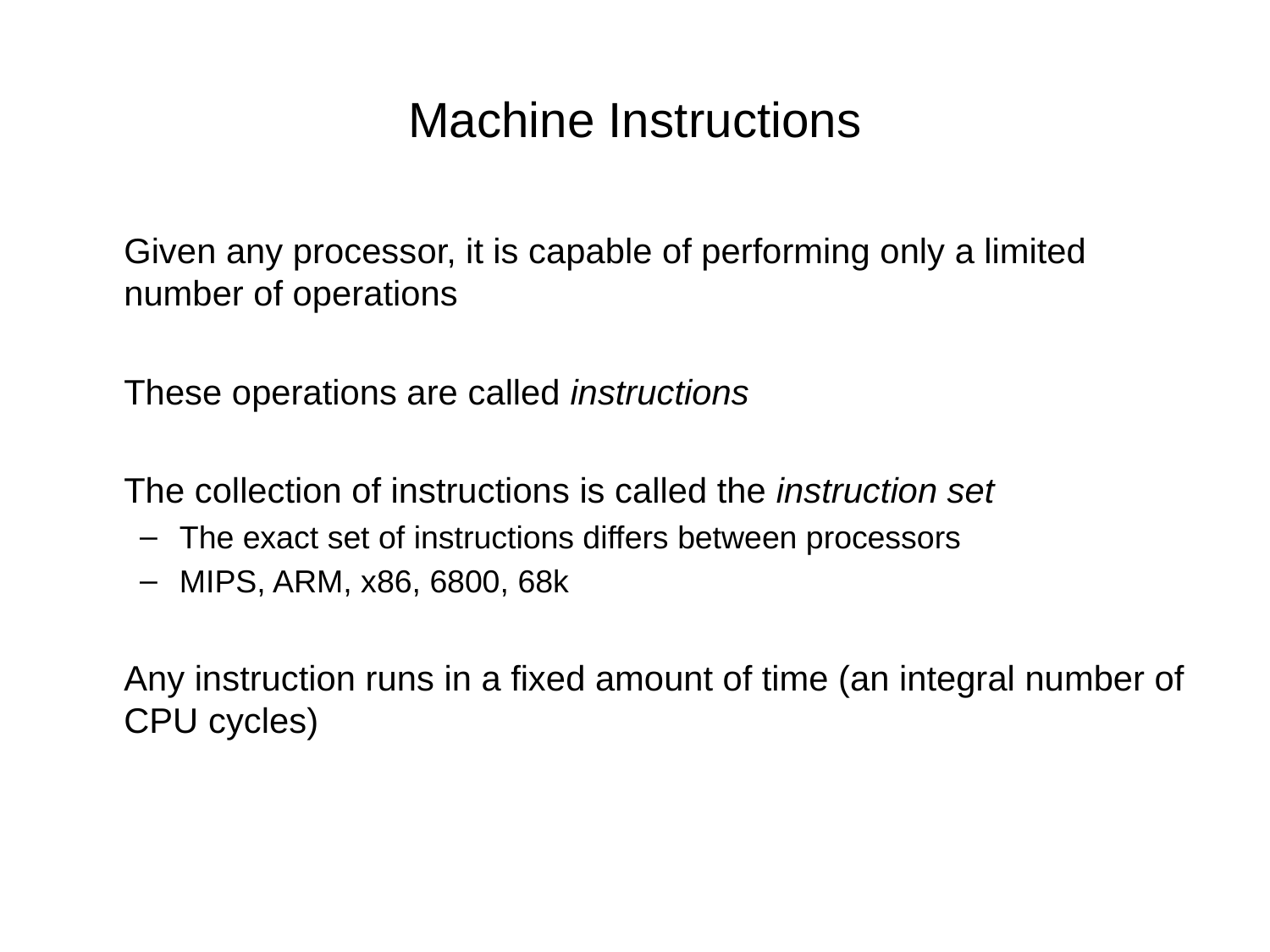

Machine Instructions
	Given any processor, it is capable of performing only a limited number of operations

	These operations are called instructions

	The collection of instructions is called the instruction set
The exact set of instructions differs between processors
MIPS, ARM, x86, 6800, 68k

	Any instruction runs in a fixed amount of time (an integral number of CPU cycles)